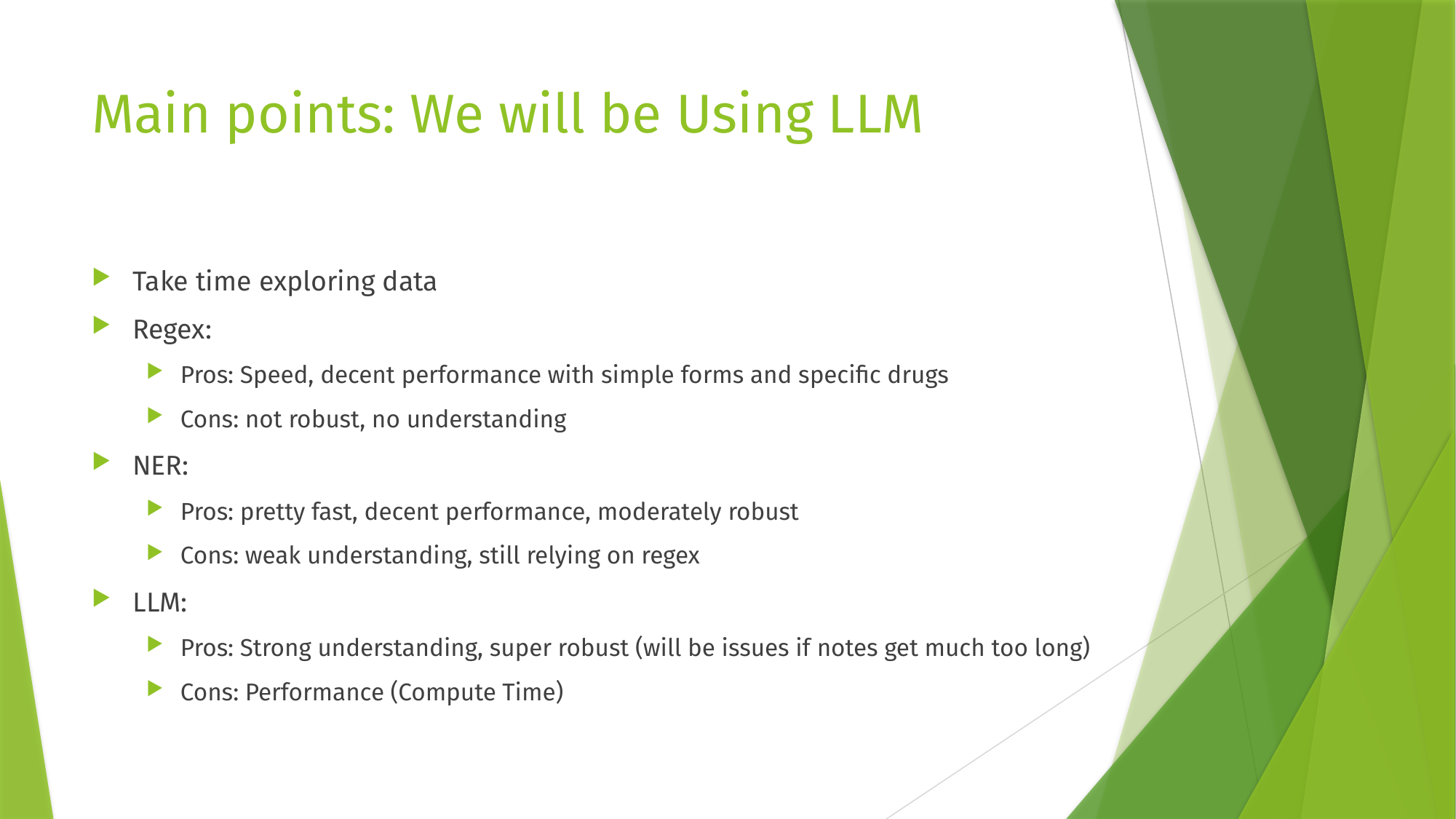

# Main points: We will be Using LLM
Take time exploring data
Regex:
Pros: Speed, decent performance with simple forms and specific drugs
Cons: not robust, no understanding
NER:
Pros: pretty fast, decent performance, moderately robust
Cons: weak understanding, still relying on regex
LLM:
Pros: Strong understanding, super robust (will be issues if notes get much too long)
Cons: Performance (Compute Time)